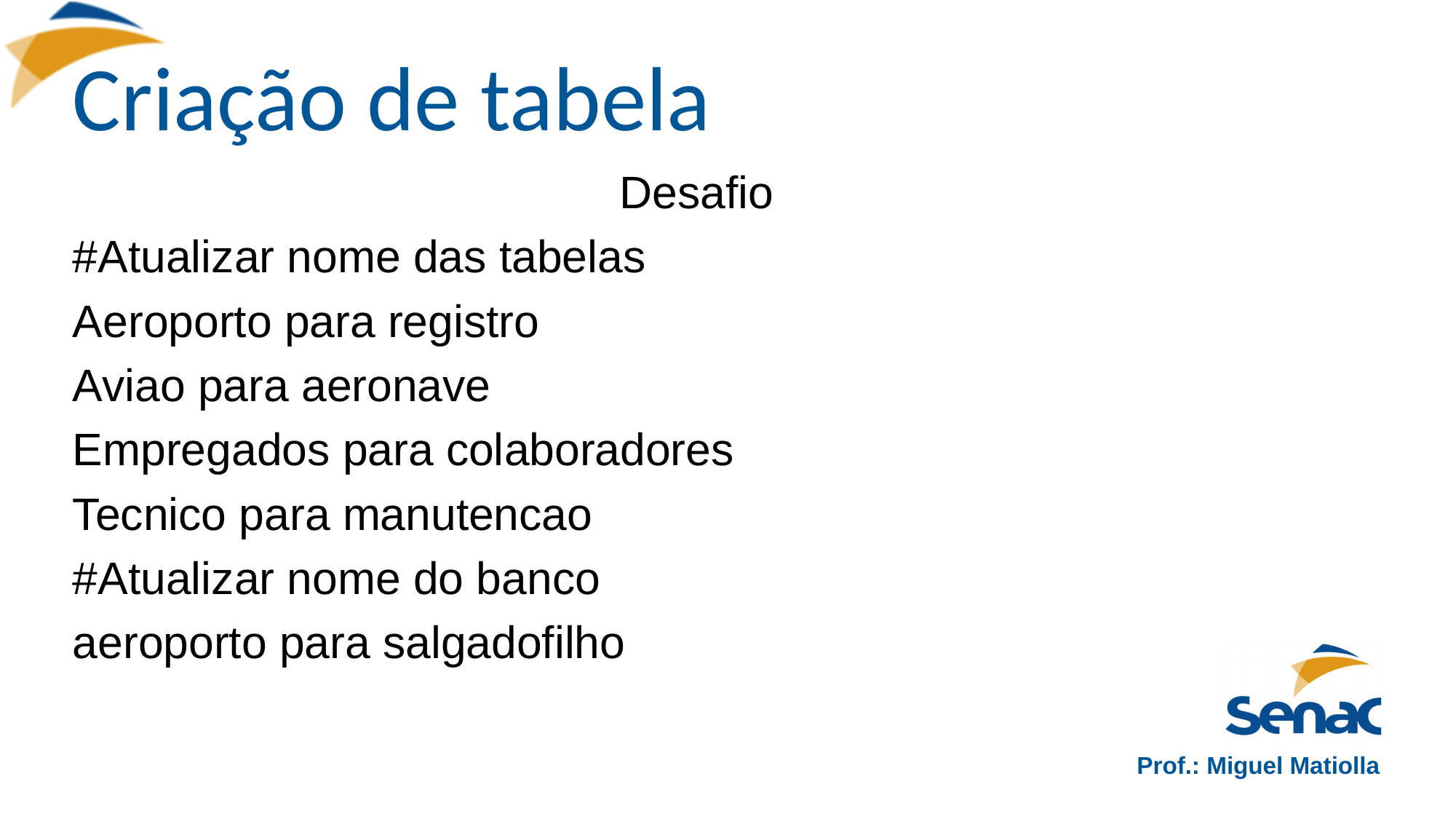

# Criação de tabela
Desafio
#Atualizar nome das tabelas
Aeroporto para registro
Aviao para aeronave
Empregados para colaboradores
Tecnico para manutencao
#Atualizar nome do banco
aeroporto para salgadofilho